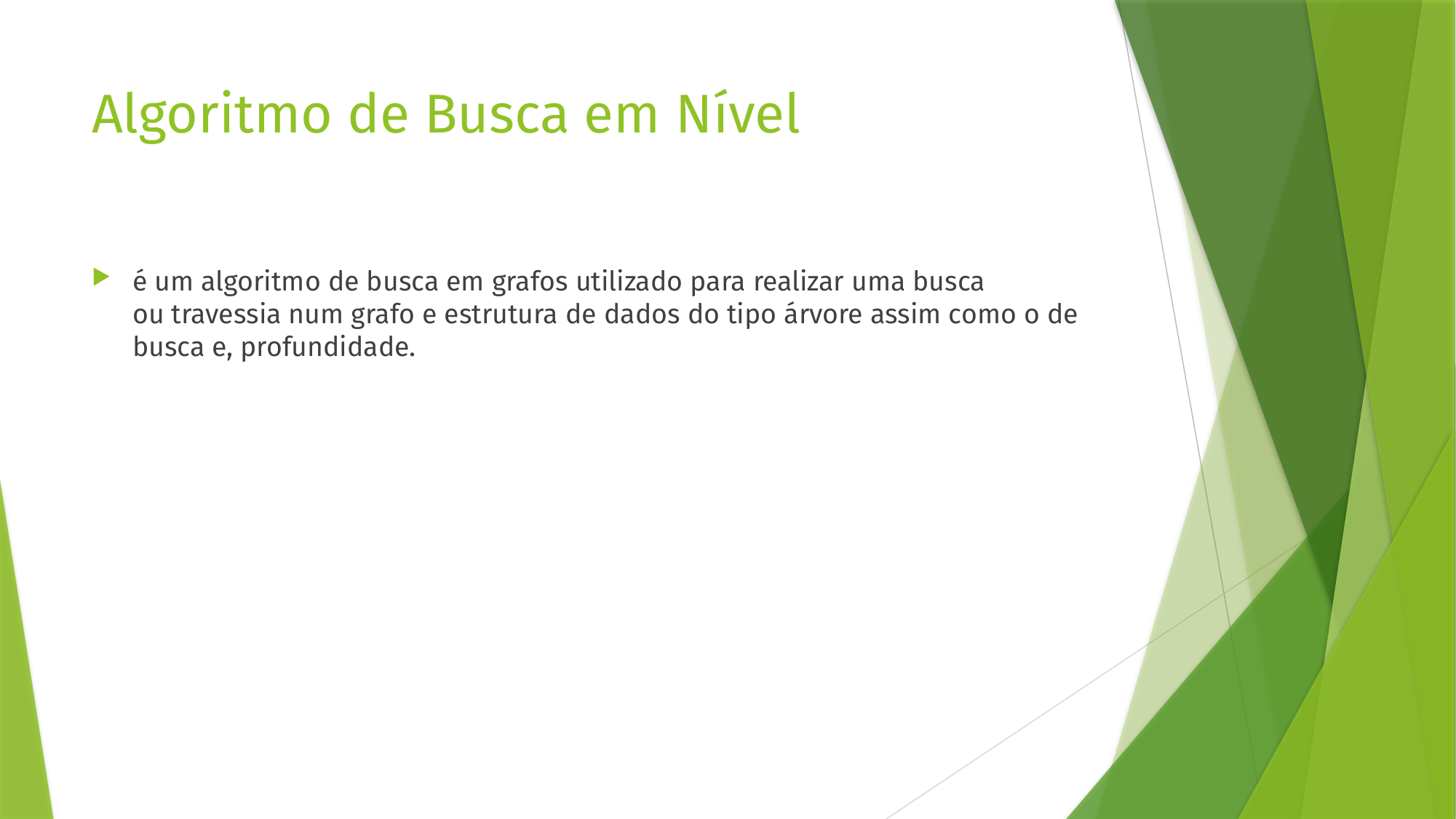

# Algoritmo de Busca em Nível
é um algoritmo de busca em grafos utilizado para realizar uma busca ou travessia num grafo e estrutura de dados do tipo árvore assim como o de busca e, profundidade.